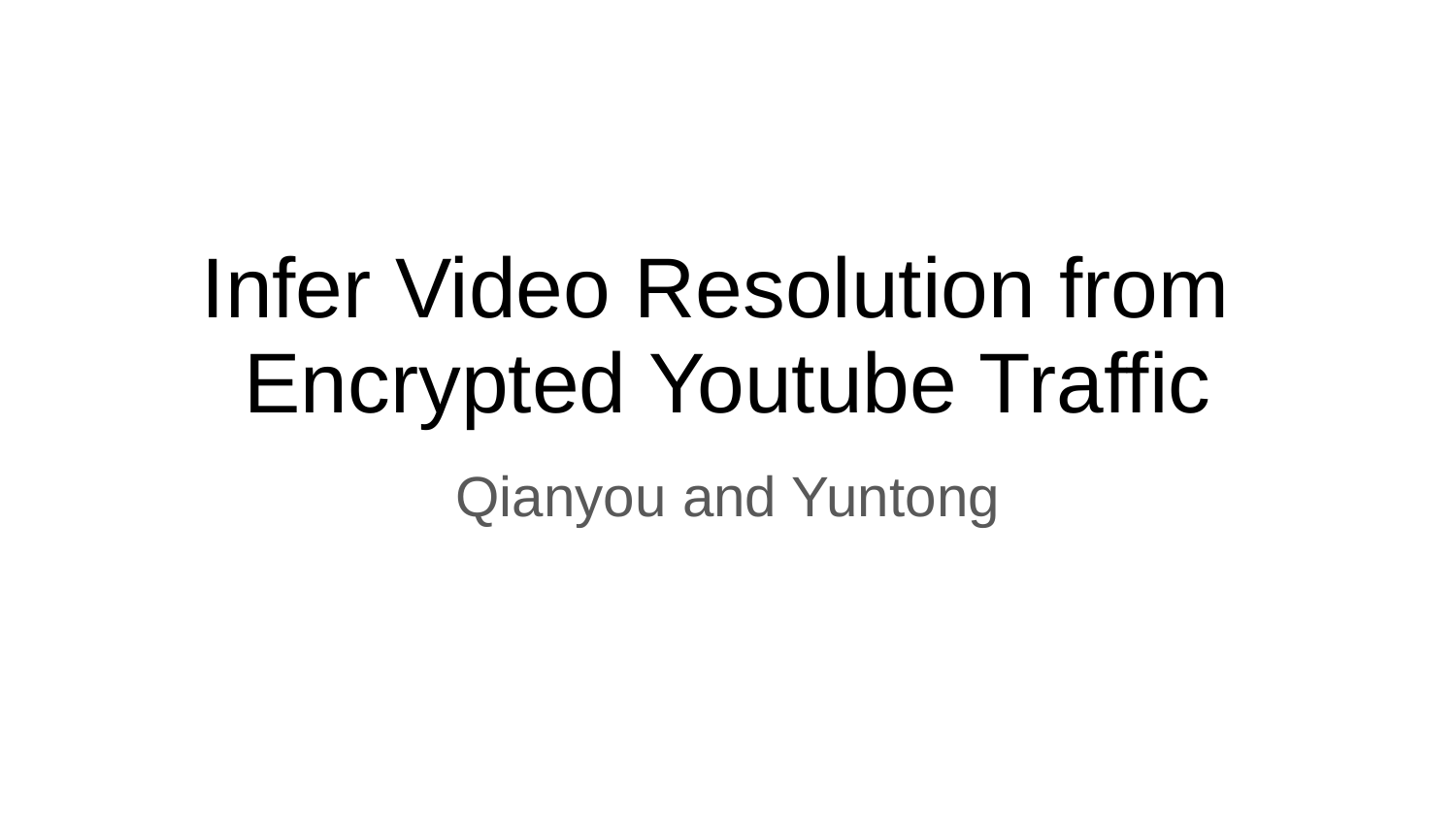

# Infer Video Resolution from
Encrypted Youtube Traffic
Qianyou and Yuntong